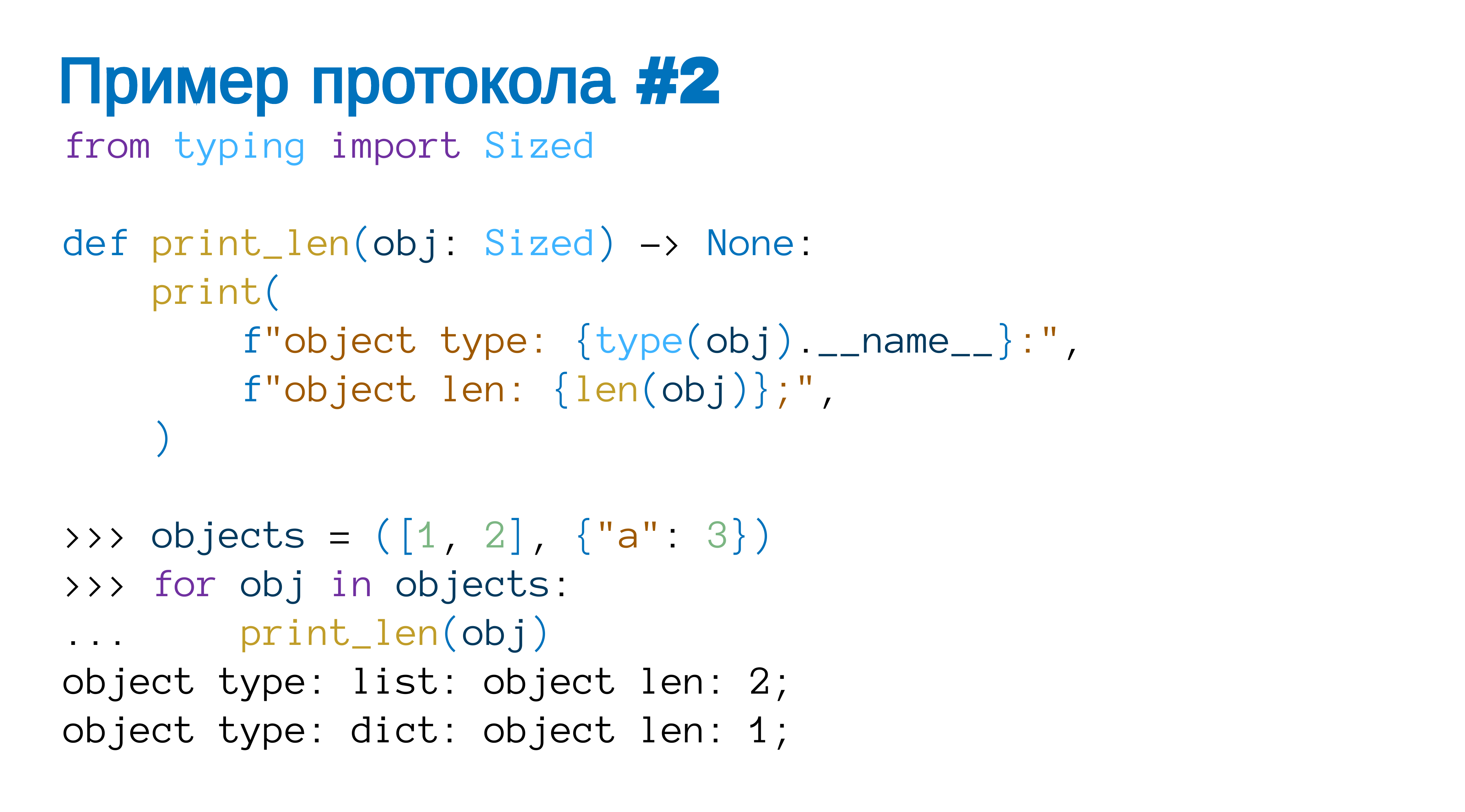

# Пример протокола #2
from typing import Sized

def print_len(obj: Sized) -> None:
    print(
        f"object type: {type(obj).__name__}:",
        f"object len: {len(obj)};",
    )

>>> objects = ([1, 2], {"a": 3})
>>> for obj in objects:
...     print_len(obj)
object type: list: object len: 2;
object type: dict: object len: 1;
10